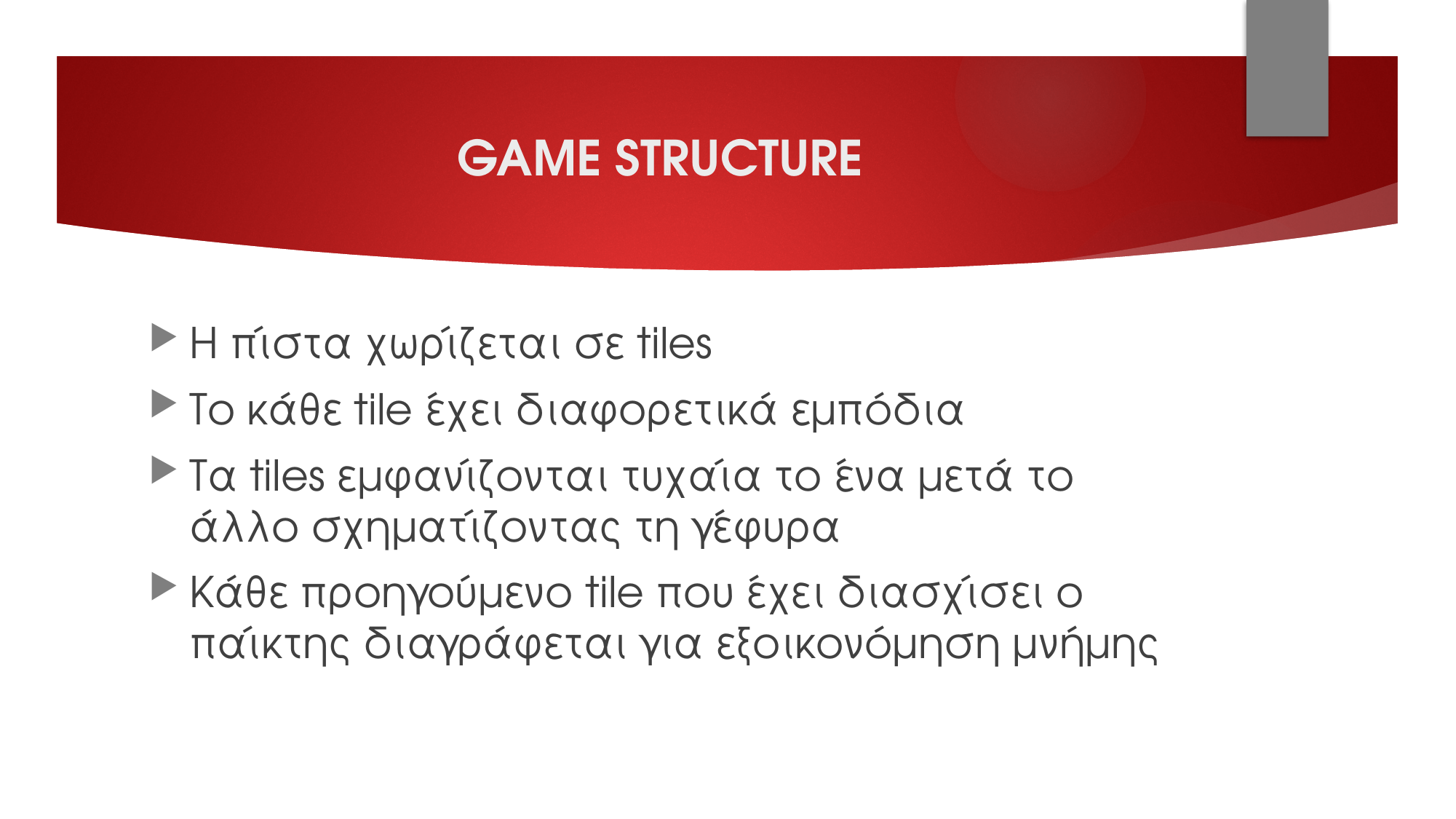

# GAME STRUCTURE
Η πίστα χωρίζεται σε tiles
Το κάθε tile έχει διαφορετικά εμπόδια
Τα tiles εμφανίζονται τυχαία το ένα μετά το άλλο σχηματίζοντας τη γέφυρα
Κάθε προηγούμενο tile που έχει διασχίσει ο παίκτης διαγράφεται για εξοικονόμηση μνήμης